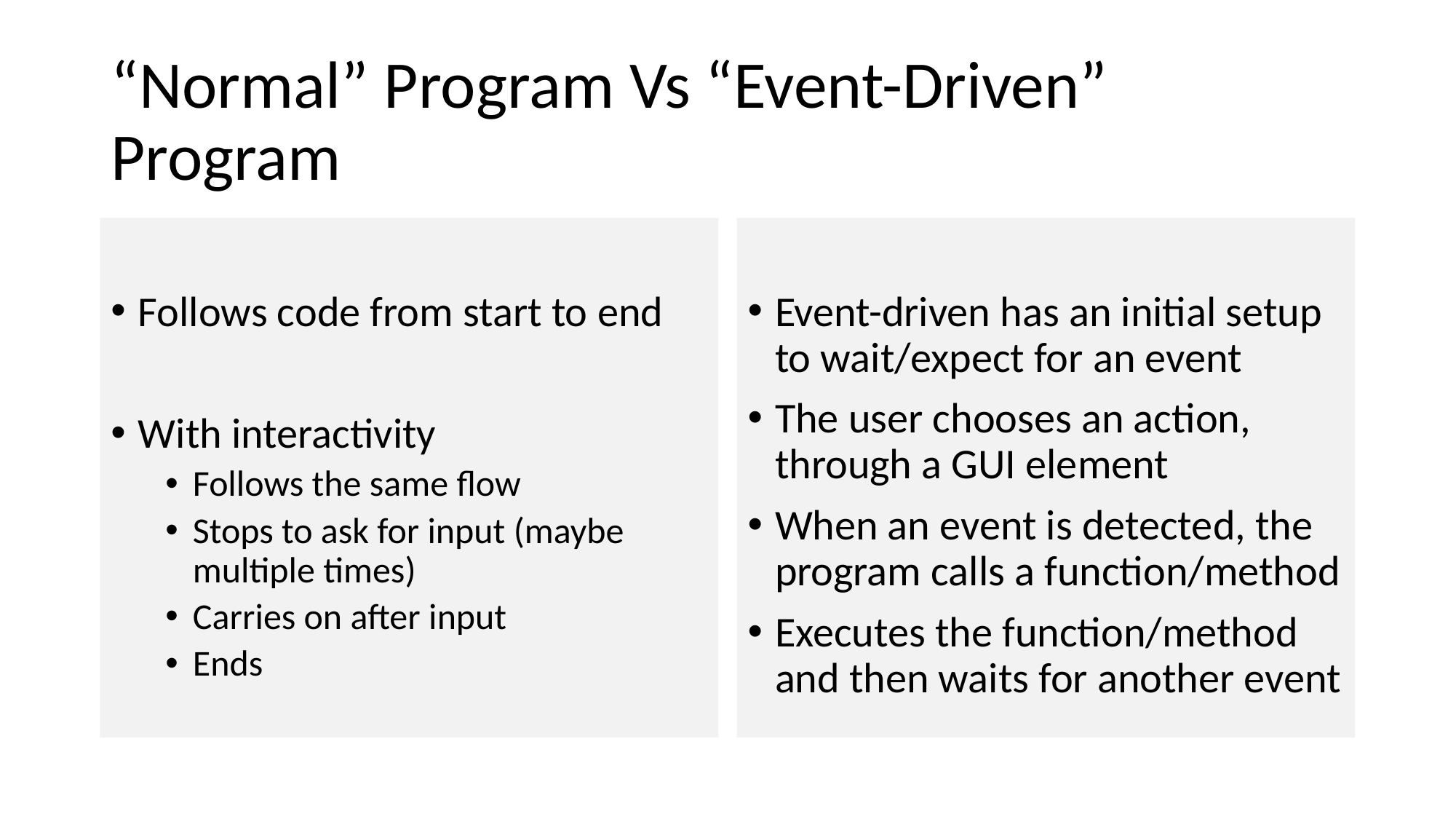

# “Normal” Program Vs “Event-Driven” Program

Follows code from start to end

With interactivity
Follows the same flow
Stops to ask for input (maybe multiple times)
Carries on after input
Ends

Event-driven has an initial setup to wait/expect for an event
The user chooses an action, through a GUI element
When an event is detected, the program calls a function/method
Executes the function/method and then waits for another event